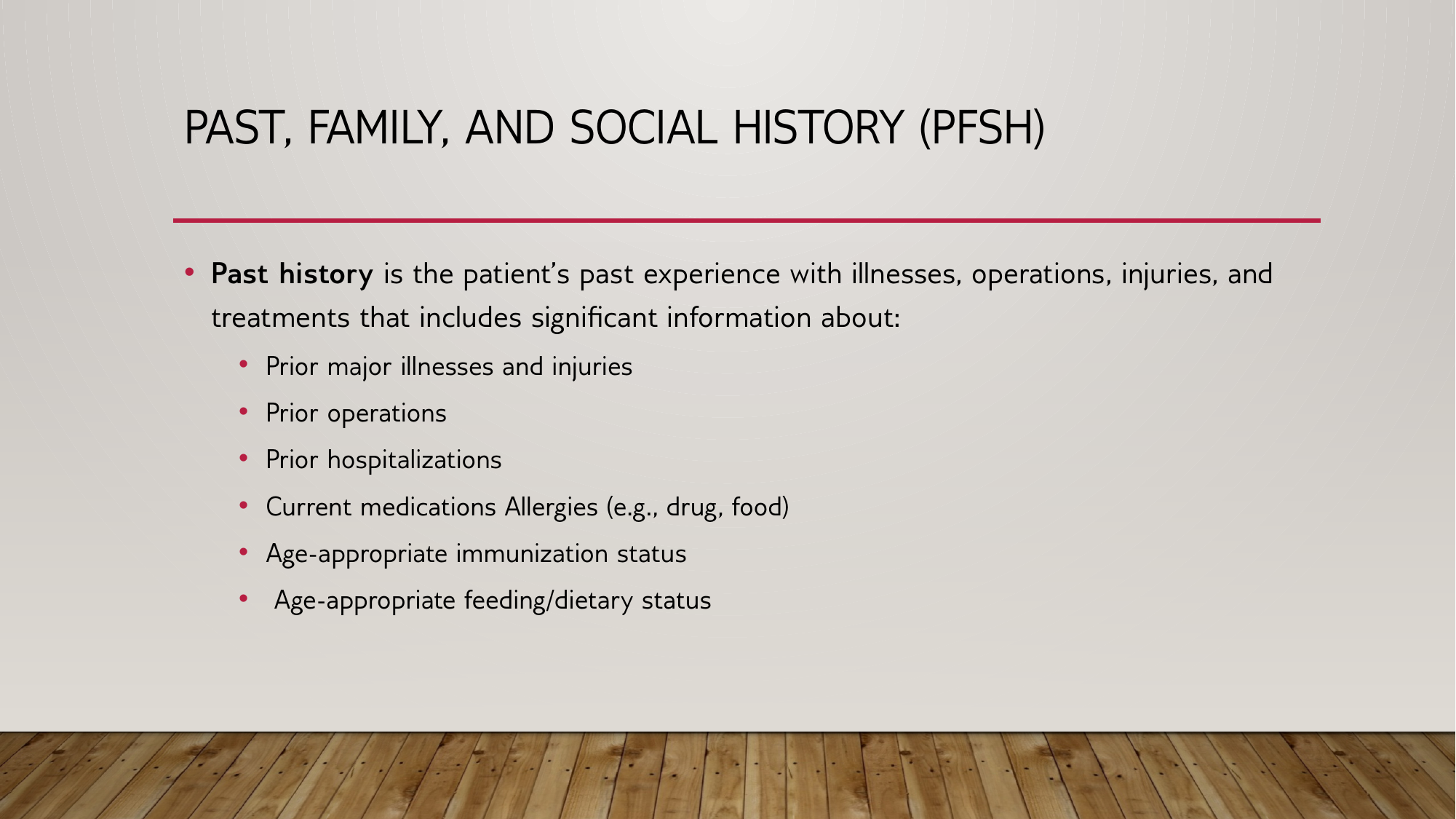

# Past, Family, and Social History (PFSH)
Past history is the patient’s past experience with illnesses, operations, injuries, and treatments that includes significant information about:
Prior major illnesses and injuries
Prior operations
Prior hospitalizations
Current medications Allergies (e.g., drug, food)
Age-appropriate immunization status
 Age-appropriate feeding/dietary status